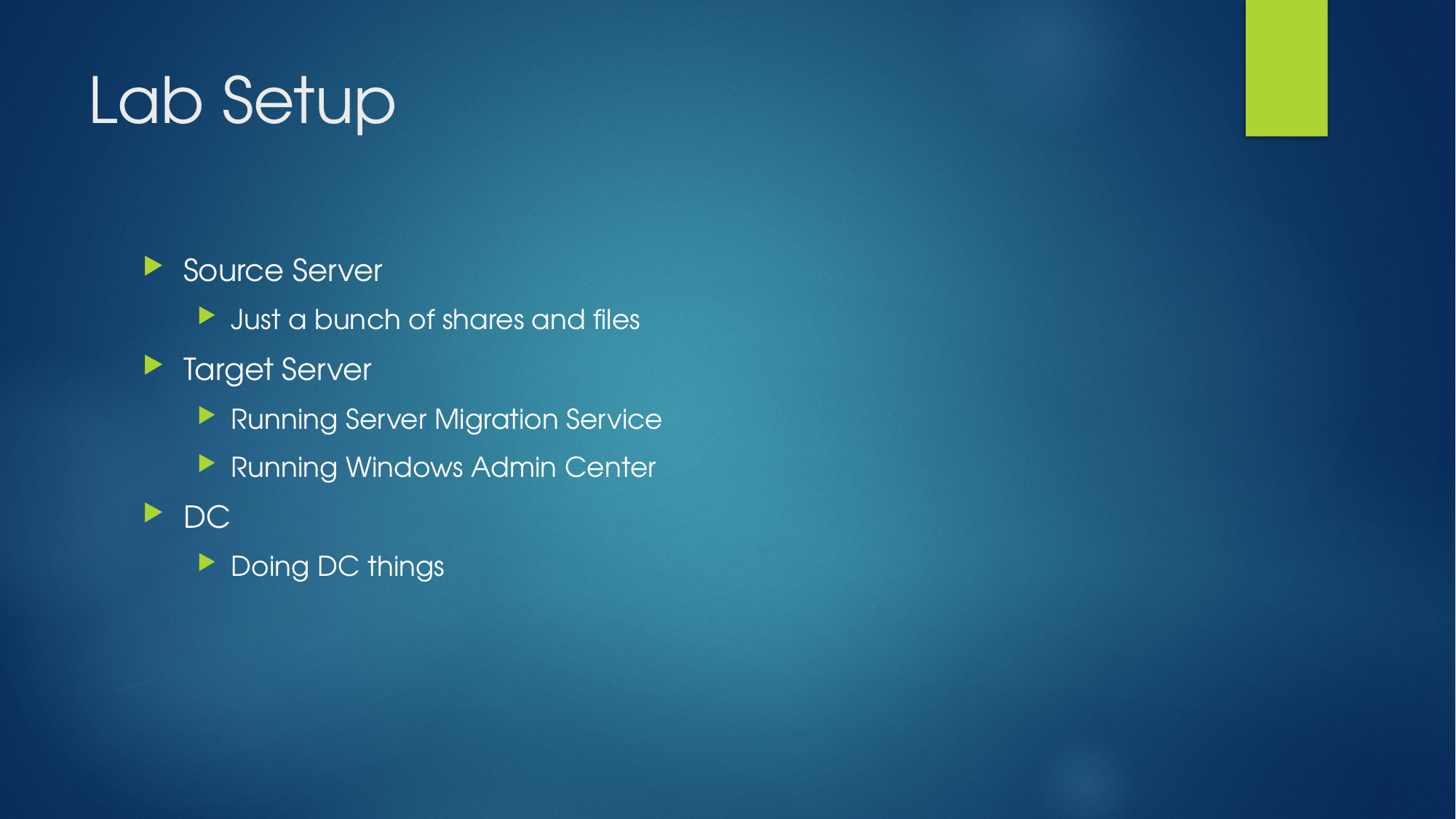

# Lab Setup
Source Server
Just a bunch of shares and files
Target Server
Running Server Migration Service
Running Windows Admin Center
DC
Doing DC things